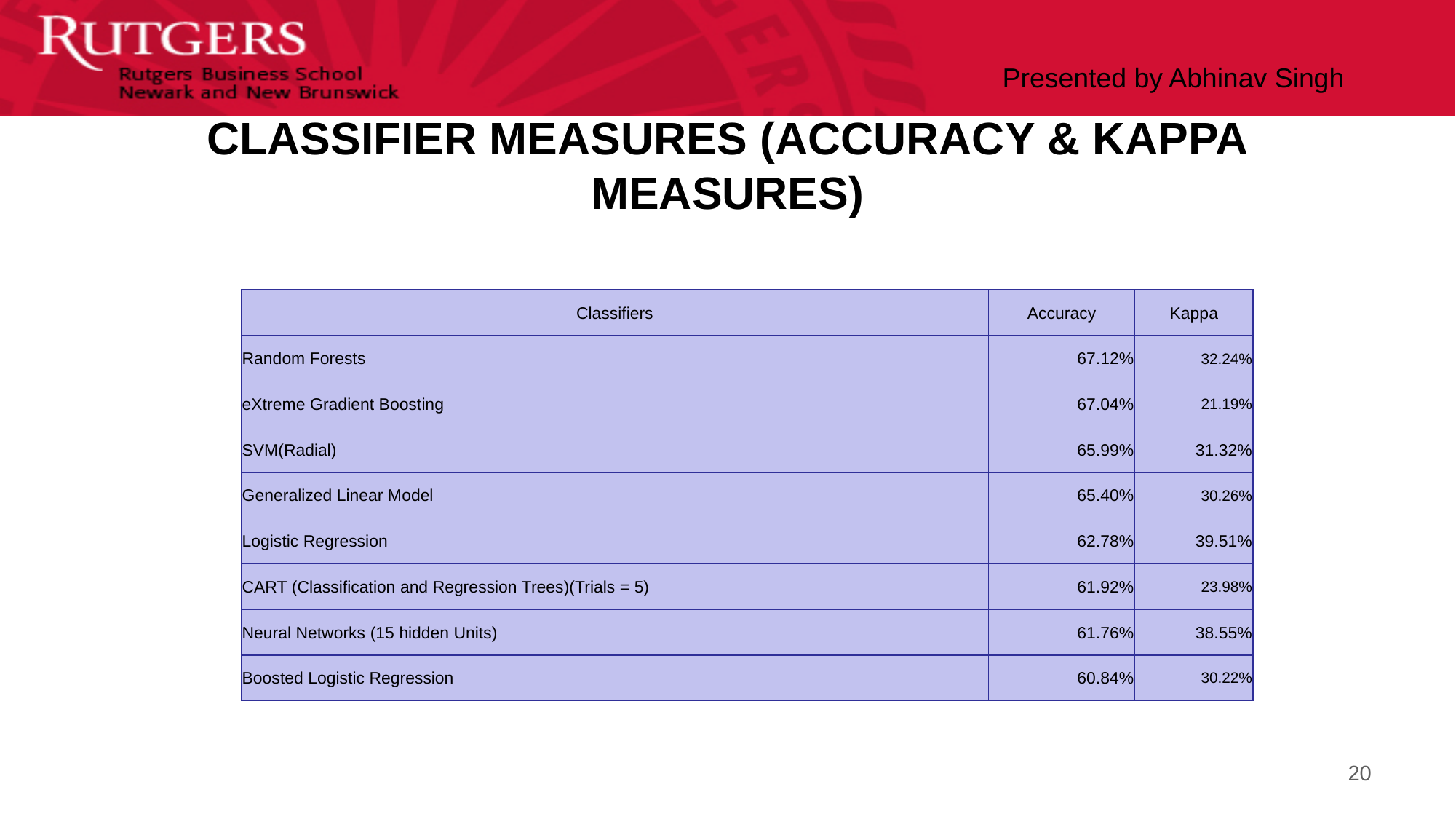

Presented by Abhinav Singh

# CLASSIFIER MEASURES (ACCURACY & KAPPA MEASURES)
| Classifiers | Accuracy | Kappa |
| --- | --- | --- |
| Random Forests | 67.12% | 32.24% |
| eXtreme Gradient Boosting | 67.04% | 21.19% |
| SVM(Radial) | 65.99% | 31.32% |
| Generalized Linear Model | 65.40% | 30.26% |
| Logistic Regression | 62.78% | 39.51% |
| CART (Classification and Regression Trees)(Trials = 5) | 61.92% | 23.98% |
| Neural Networks (15 hidden Units) | 61.76% | 38.55% |
| Boosted Logistic Regression | 60.84% | 30.22% |
20